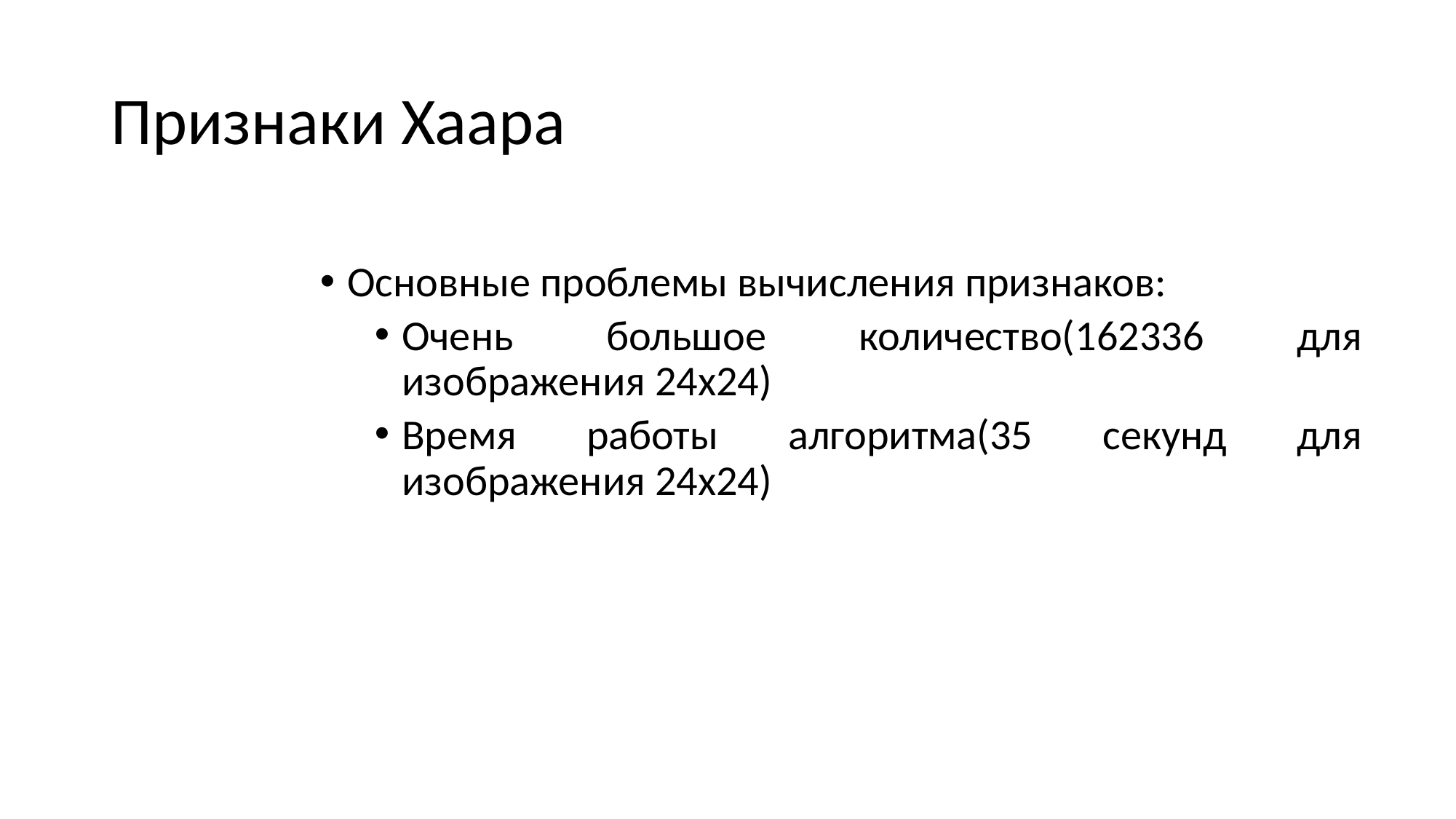

# Признаки Хаара
Основные проблемы вычисления признаков:
Очень большое количество(162336 для изображения 24x24)
Время работы алгоритма(35 секунд для изображения 24x24)